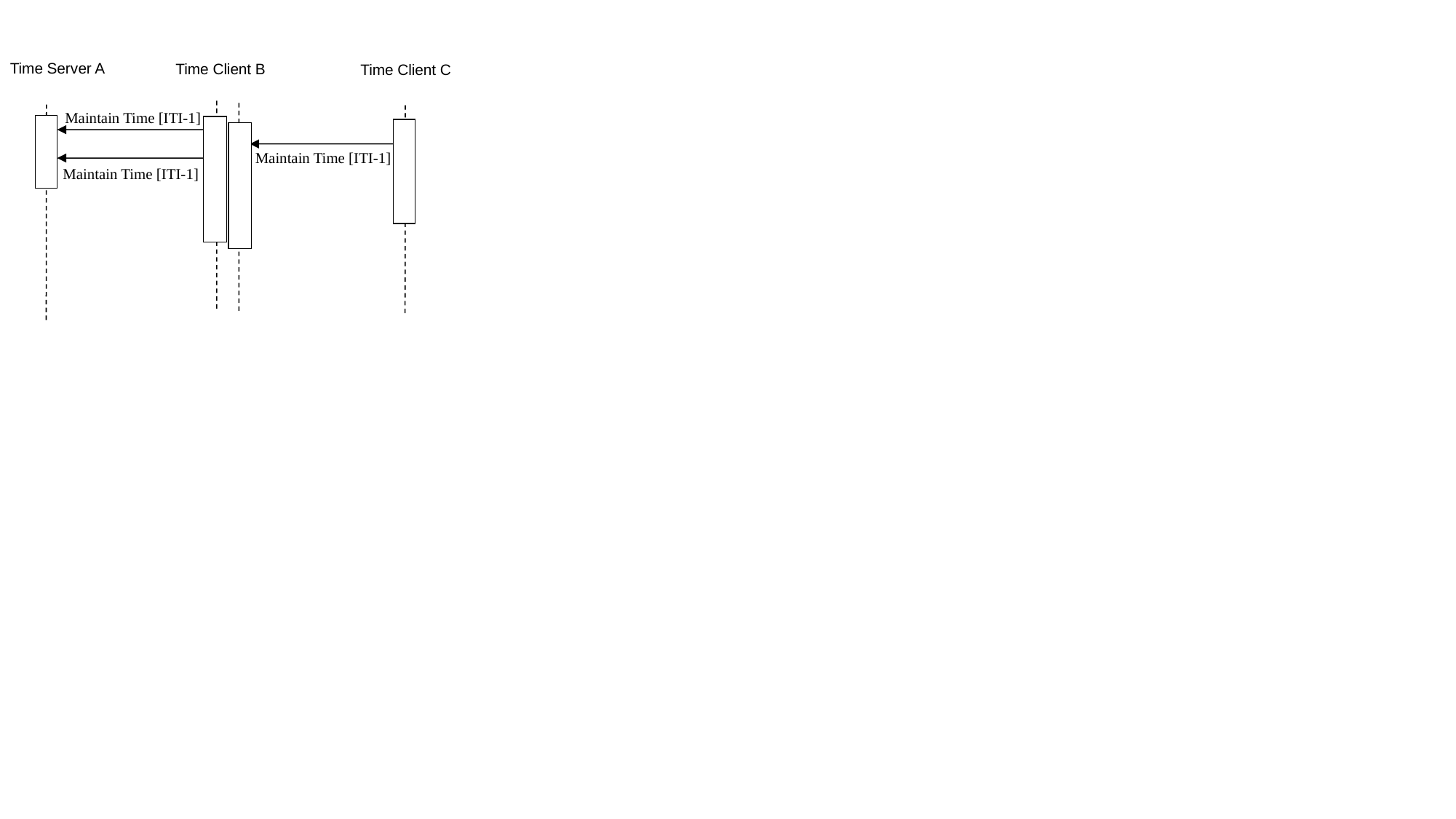

Time Server A
Time Client B
Time Client C

Maintain Time [ITI-1]

Maintain Time [ITI-1]

Maintain Time [ITI-1]
Time Server B